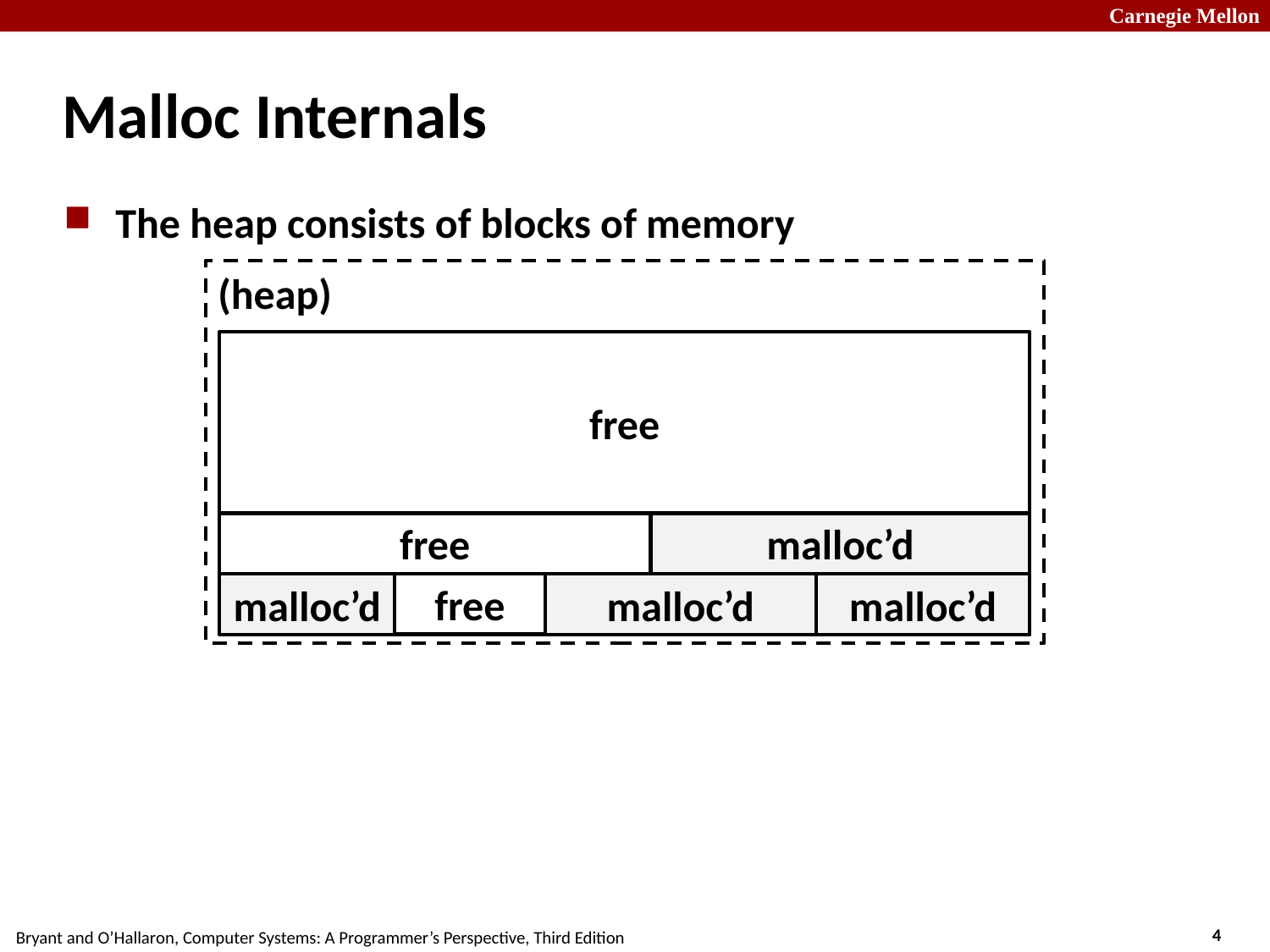

# Malloc Internals
The heap consists of blocks of memory

(heap)
free
malloc’d
free
free
malloc’d
malloc’d
malloc’d